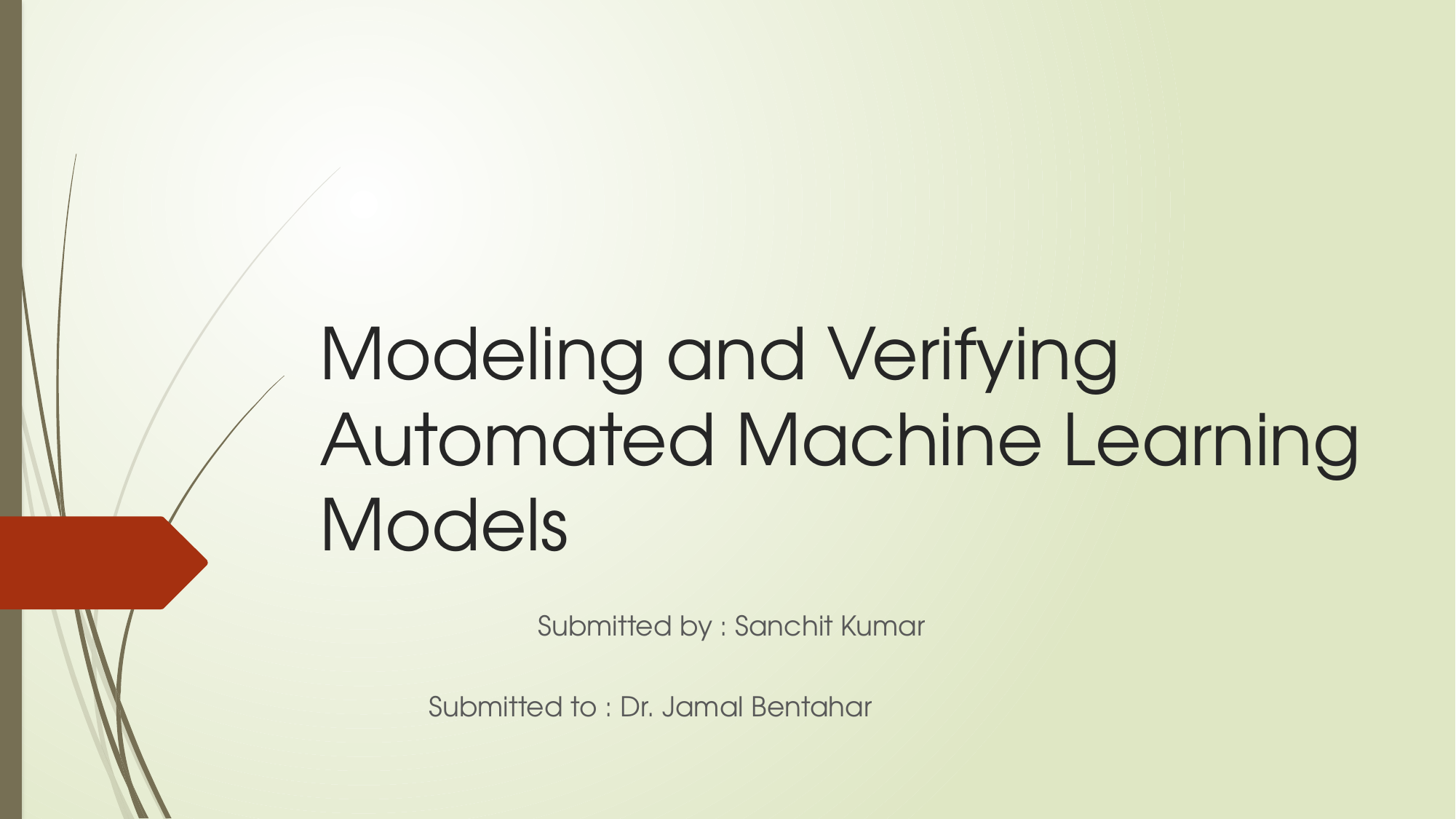

# Modeling and Verifying Automated Machine Learning Models
											Submitted by : Sanchit Kumar
										Submitted to : Dr. Jamal Bentahar